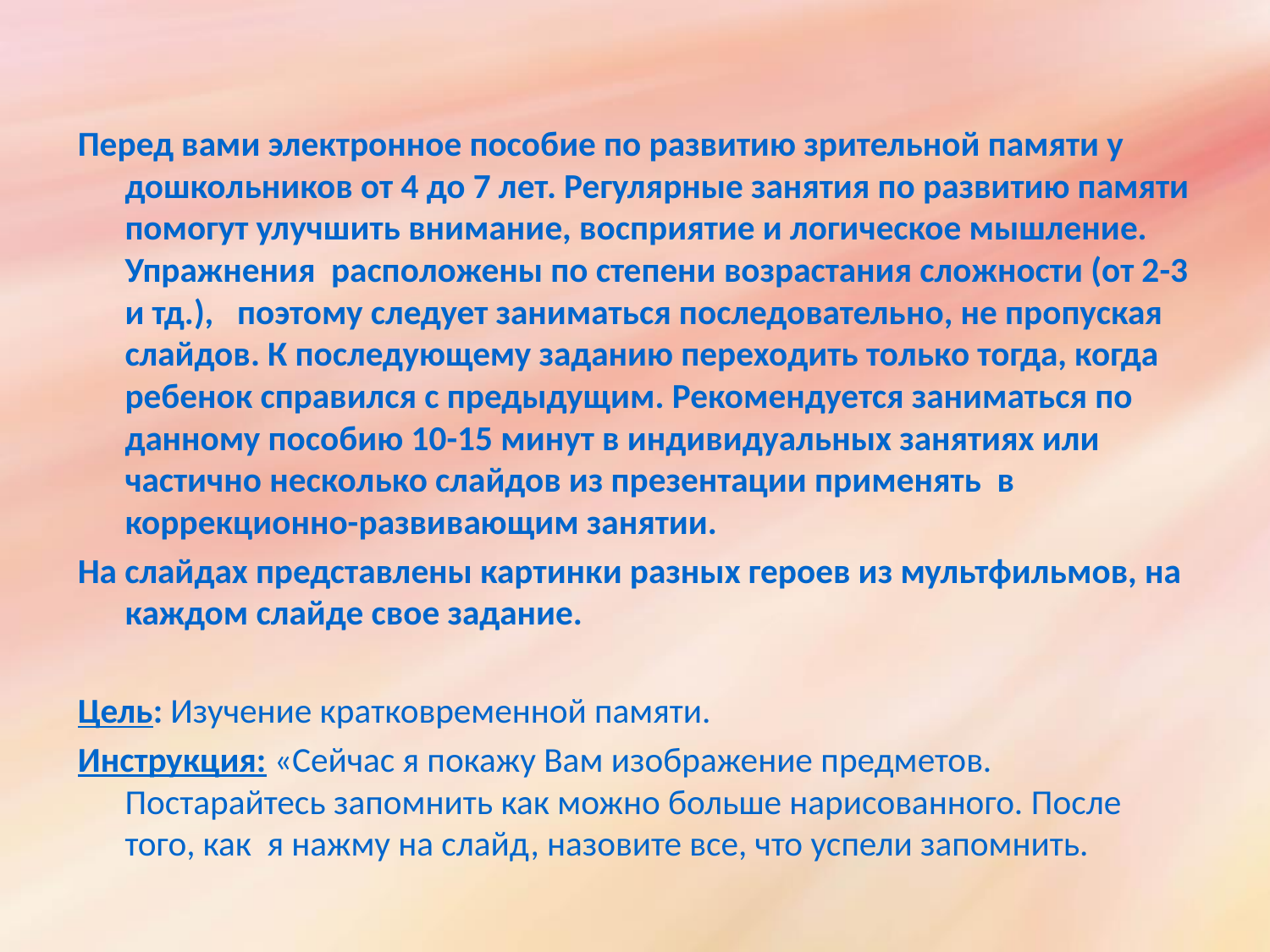

Перед вами электронное пособие по развитию зрительной памяти у дошкольников от 4 до 7 лет. Регулярные занятия по развитию памяти помогут улучшить внимание, восприятие и логическое мышление. Упражнения  расположены по степени возрастания сложности (от 2-3 и тд.),   поэтому следует заниматься последовательно, не пропуская слайдов. К последующему заданию переходить только тогда, когда ребенок справился с предыдущим. Рекомендуется заниматься по данному пособию 10-15 минут в индивидуальных занятиях или частично несколько слайдов из презентации применять  в коррекционно-развивающим занятии.
На слайдах представлены картинки разных героев из мультфильмов, на каждом слайде свое задание.

Цель: Изучение кратковременной памяти.
Инструкция: «Сейчас я покажу Вам изображение предметов. Постарайтесь запомнить как можно больше нарисованного. После того, как  я нажму на слайд, назовите все, что успели запомнить.